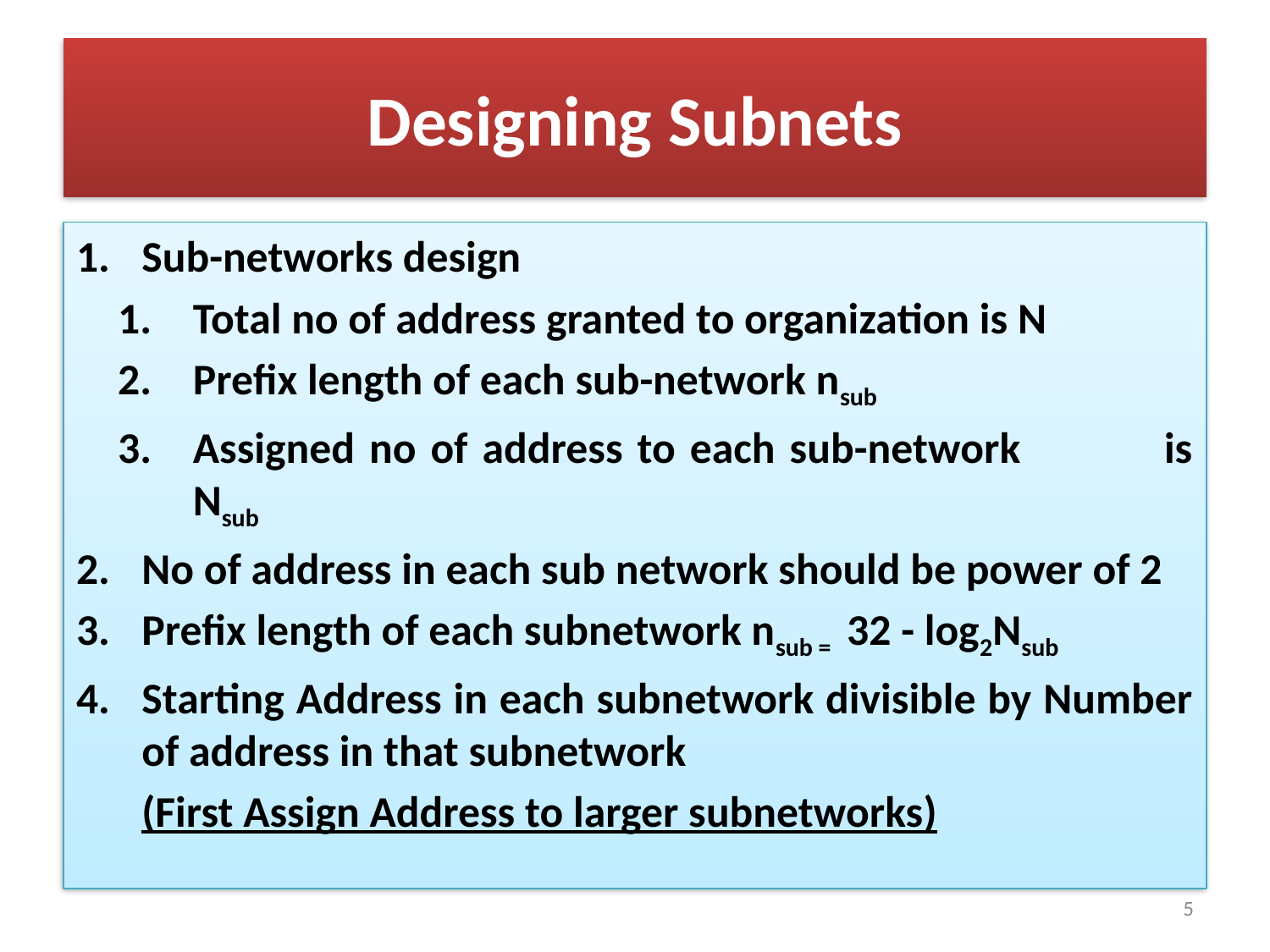

# Designing Subnets
Sub-networks design
Total no of address granted to organization is N
Prefix length of each sub-network nsub
Assigned no of address to each sub-network          is Nsub
No of address in each sub network should be power of 2
Prefix length of each subnetwork nsub =  32 - log2Nsub
Starting Address in each subnetwork divisible by Number of address in that subnetwork
	(First Assign Address to larger subnetworks)

5